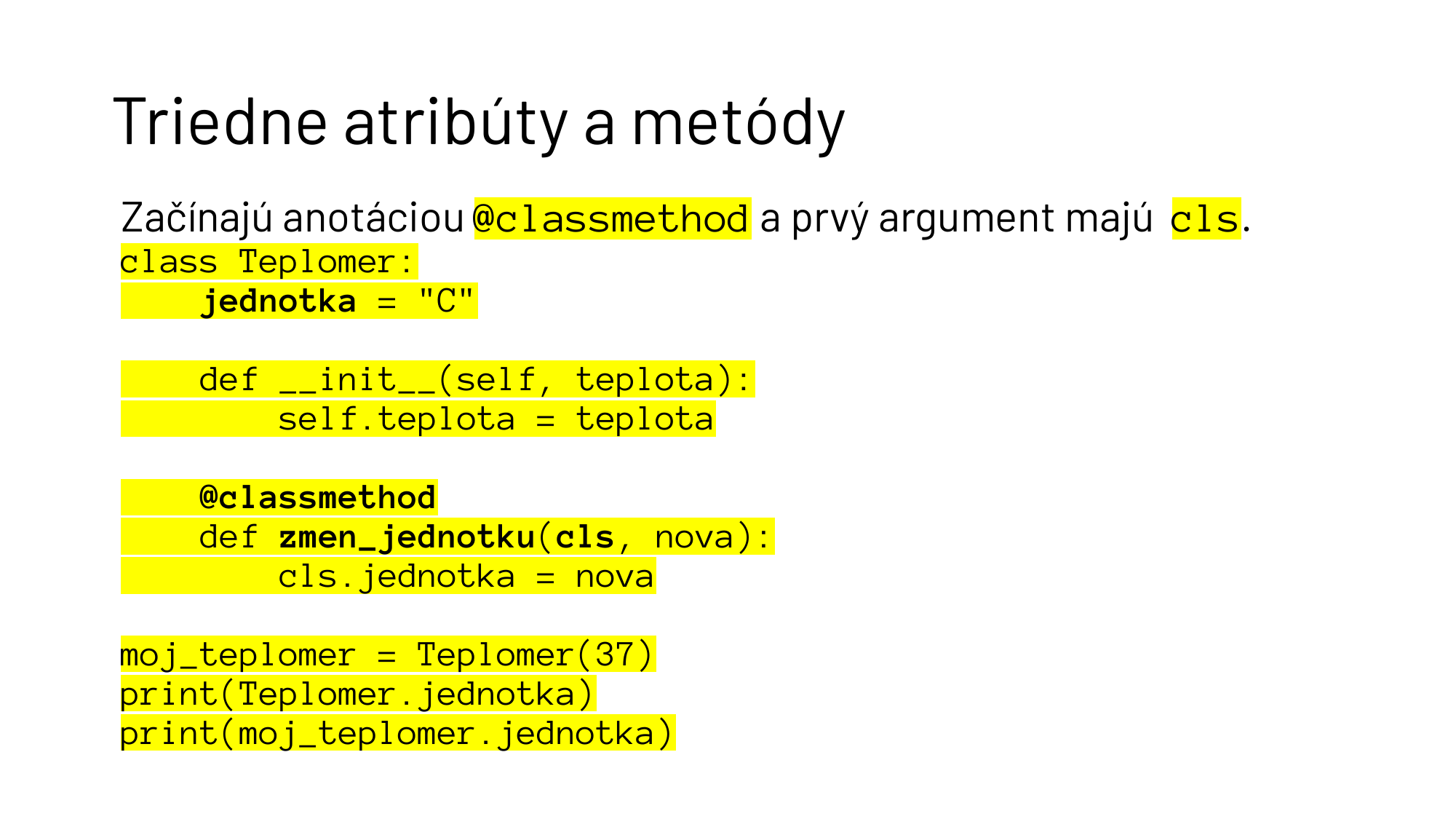

# Triedne atribúty a metódy
Začínajú anotáciou @classmethod a prvý argument majú  cls.
class Teplomer:
    jednotka = "C"

    def __init__(self, teplota):
        self.teplota = teplota

    @classmethod
    def zmen_jednotku(cls, nova):
        cls.jednotka = nova

moj_teplomer = Teplomer(37)
print(Teplomer.jednotka)
print(moj_teplomer.jednotka)